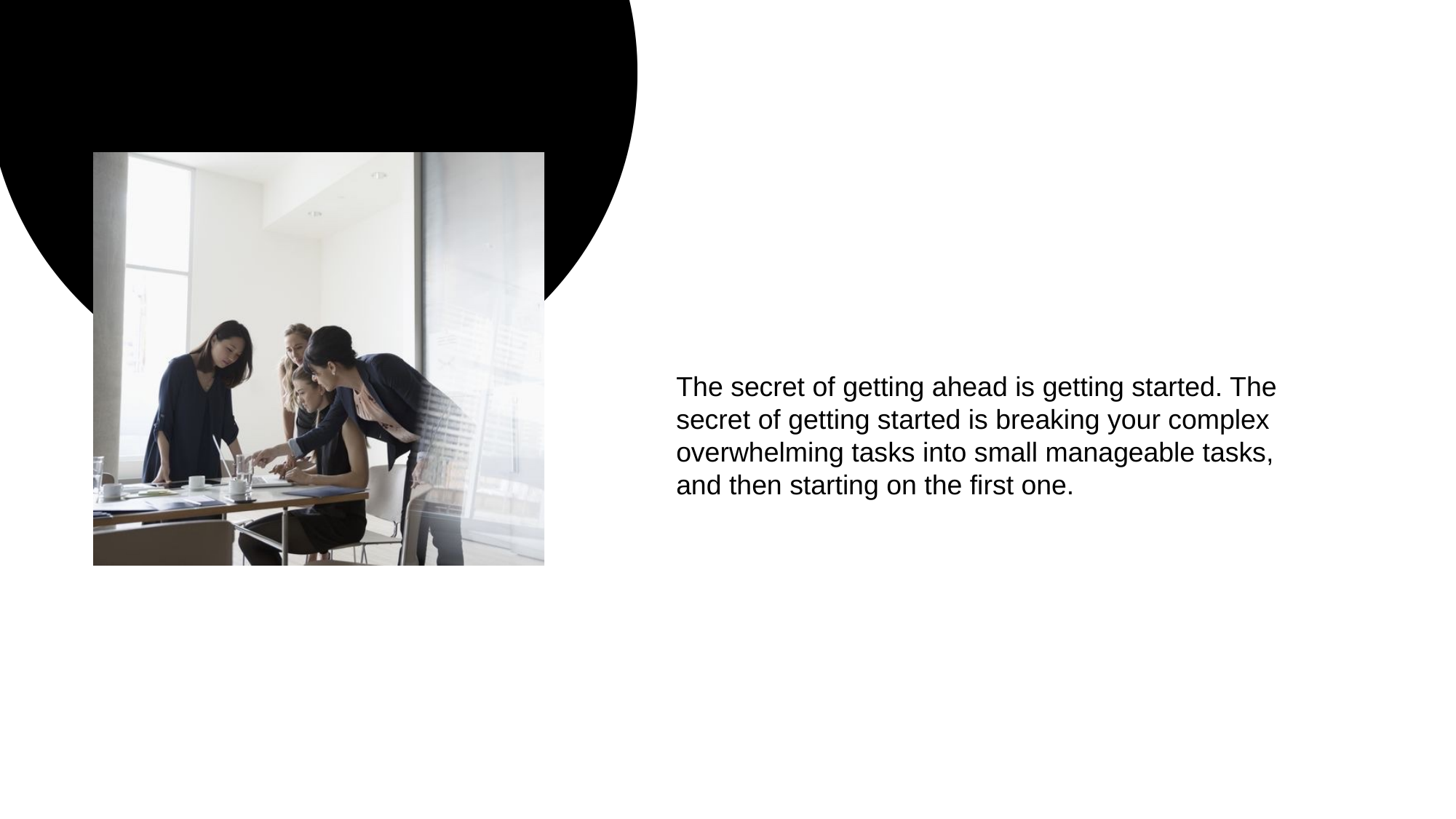

The secret of getting ahead is getting started. The secret of getting started is breaking your complex overwhelming tasks into small manageable tasks, and then starting on the first one.